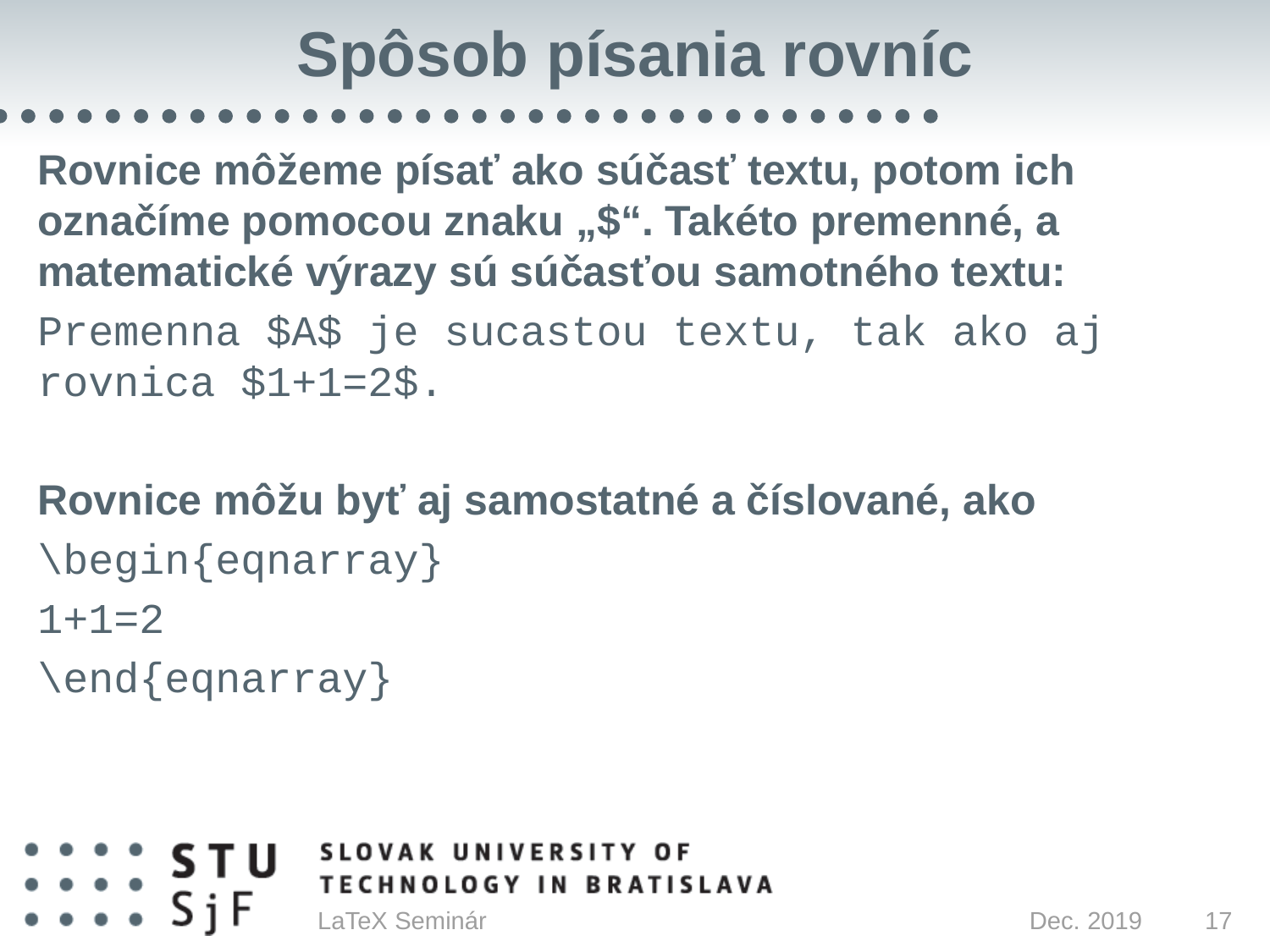

# Spôsob písania rovníc
Rovnice môžeme písať ako súčasť textu, potom ich označíme pomocou znaku „$“. Takéto premenné, a matematické výrazy sú súčasťou samotného textu:
Premenna $A$ je sucastou textu, tak ako aj rovnica $1+1=2$.

Rovnice môžu byť aj samostatné a číslované, ako
\begin{eqnarray}
1+1=2
\end{eqnarray}
LaTeX Seminár
Dec. 2019
17